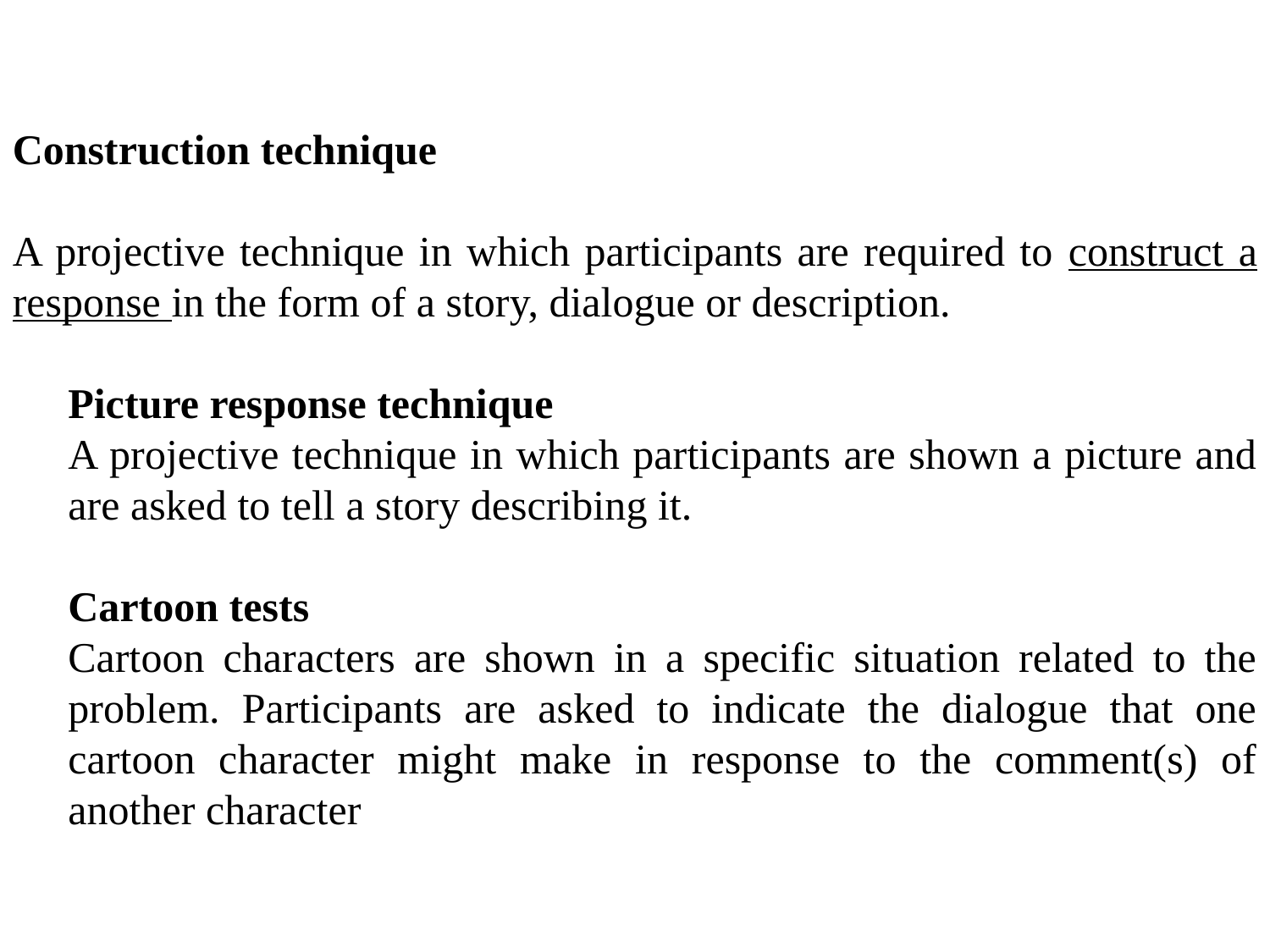

Construction technique

A projective technique in which participants are required to construct a response in the form of a story, dialogue or description.

Picture response technique
A projective technique in which participants are shown a picture and are asked to tell a story describing it.

Cartoon tests
Cartoon characters are shown in a specific situation related to the problem. Participants are asked to indicate the dialogue that one cartoon character might make in response to the comment(s) of another character